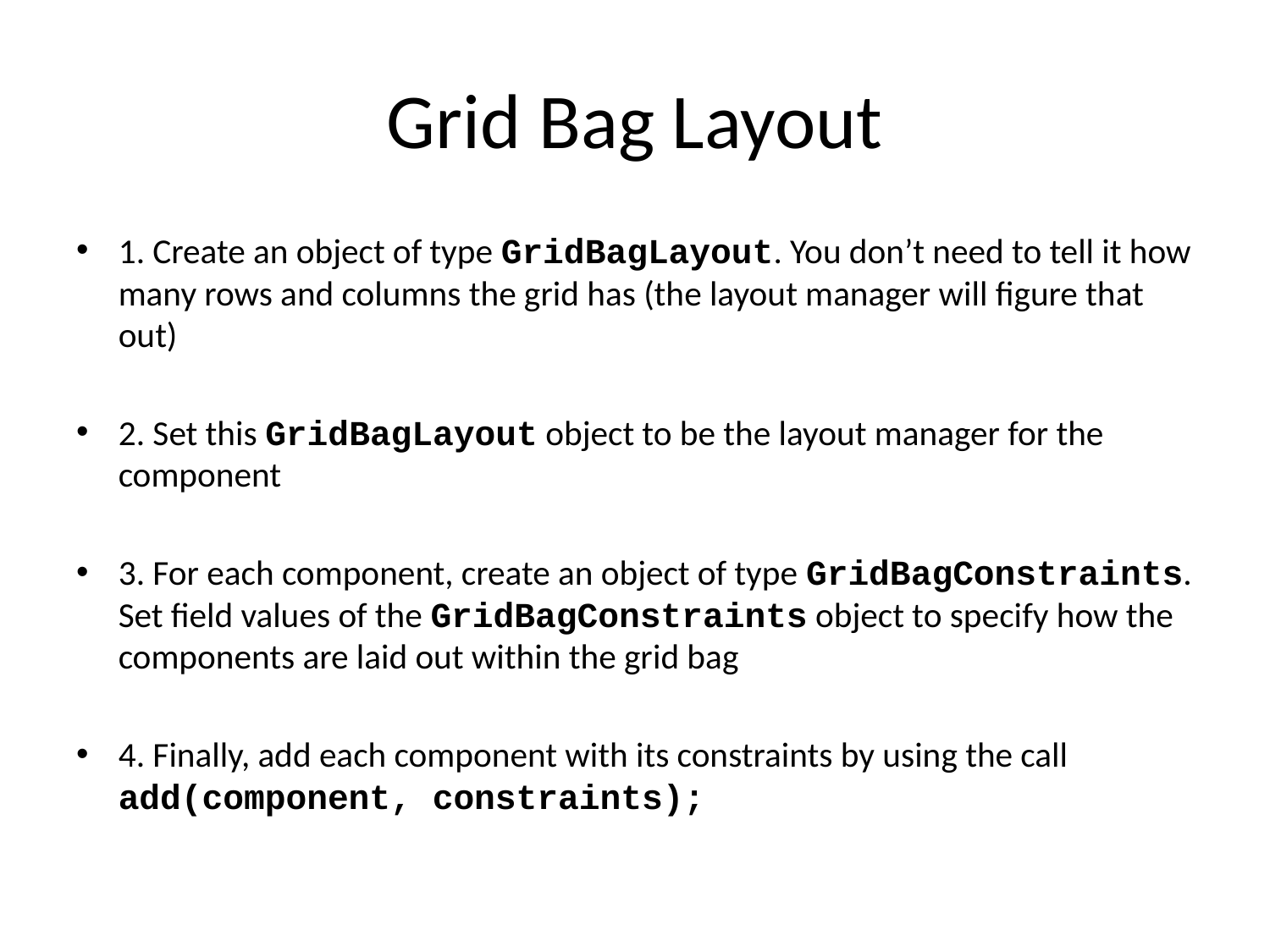

# Grid Bag Layout
1. Create an object of type GridBagLayout. You don’t need to tell it how many rows and columns the grid has (the layout manager will figure that out)

2. Set this GridBagLayout object to be the layout manager for the component

3. For each component, create an object of type GridBagConstraints. Set field values of the GridBagConstraints object to specify how the components are laid out within the grid bag

4. Finally, add each component with its constraints by using the call add(component, constraints);